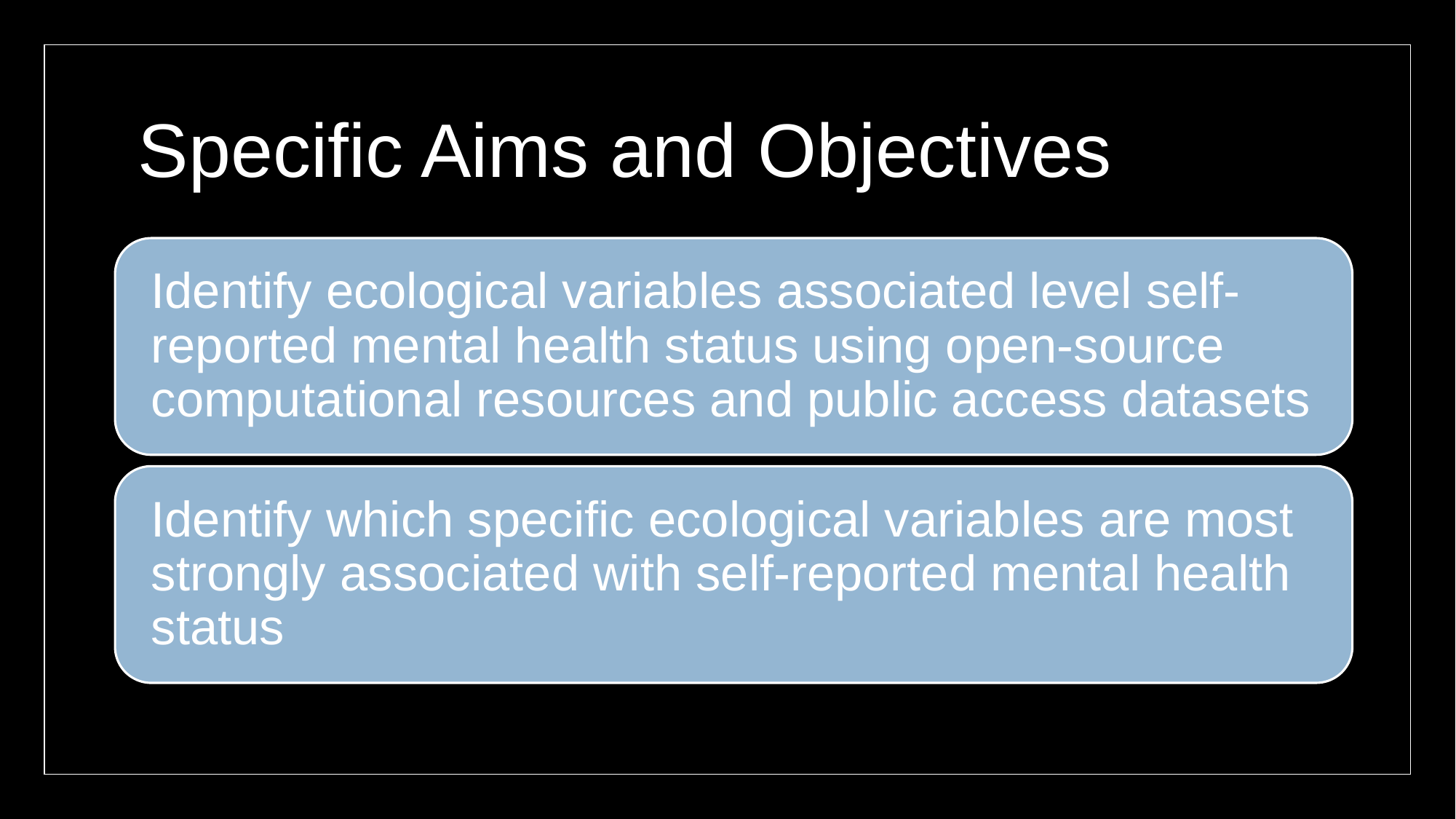

# Specific Aims and Objectives
Identify ecological variables associated level self-reported mental health status using open-source computational resources and public access datasets
Identify which specific ecological variables are most strongly associated with self-reported mental health status